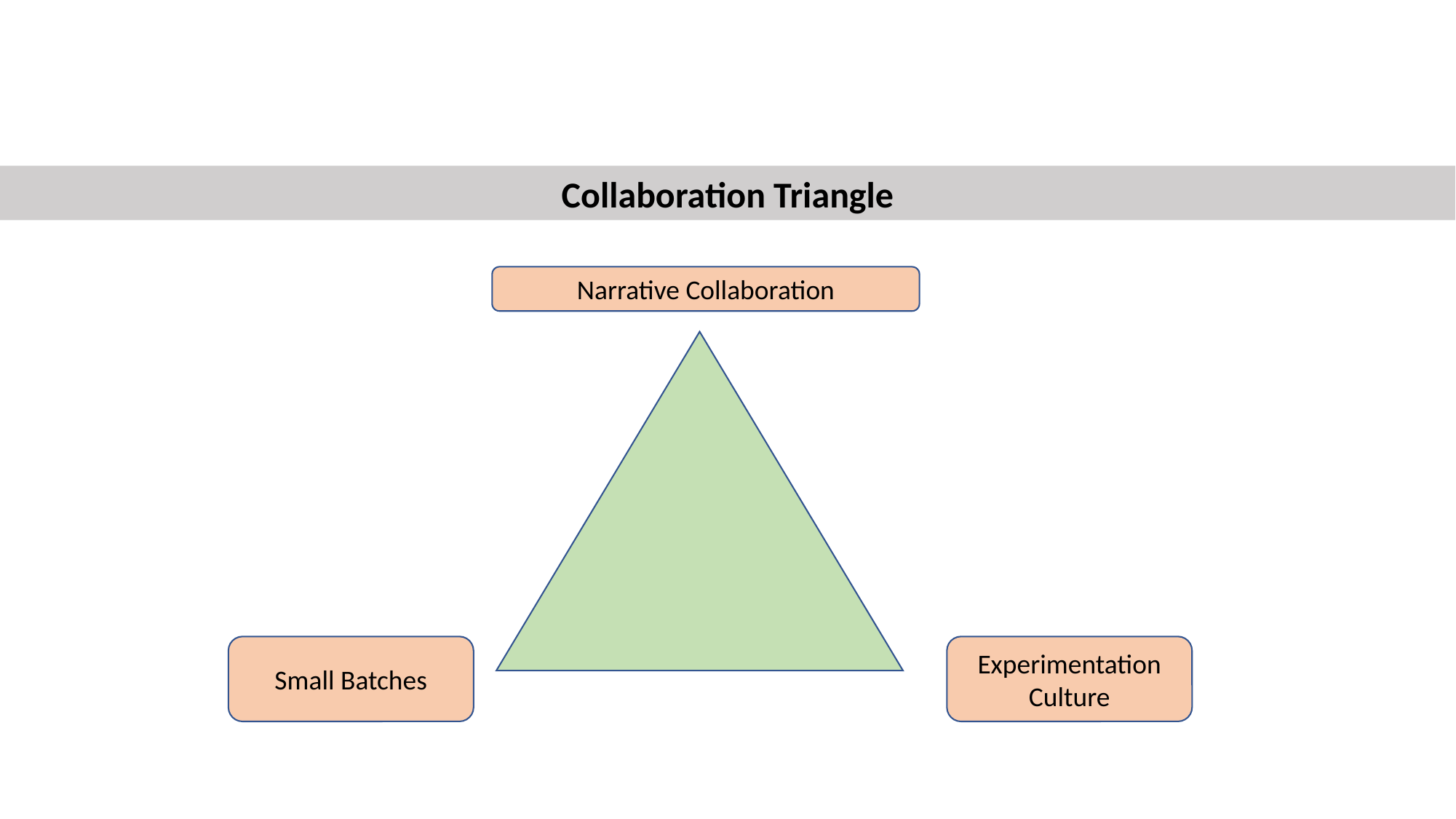

Collaboration Triangle
Narrative Collaboration

Small Batches
Experimentation Culture